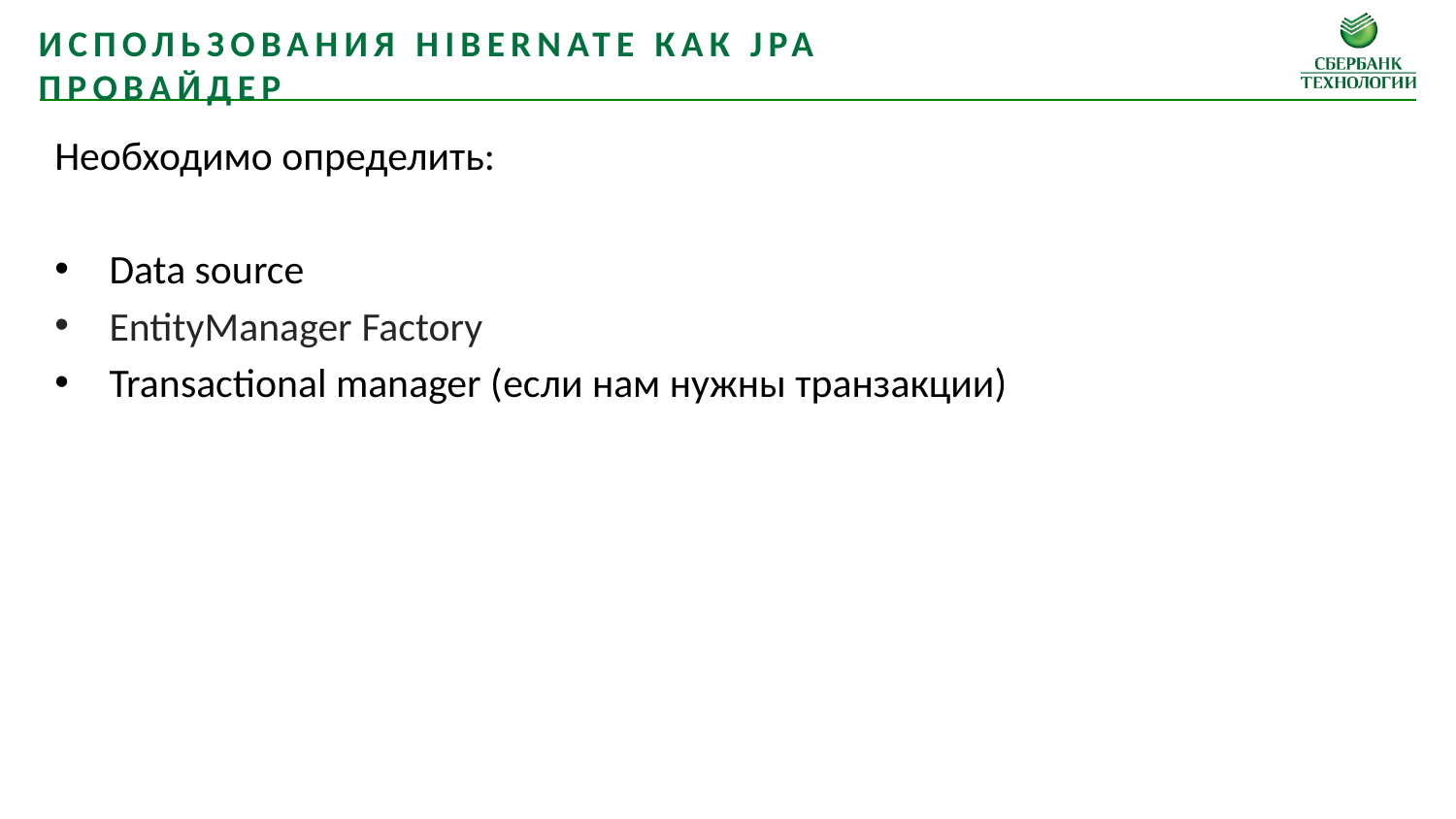

использования hibernate как jpa провайдер
Необходимо определить:

Data source
EntityManager Factory
Transactional manager (если нам нужны транзакции)